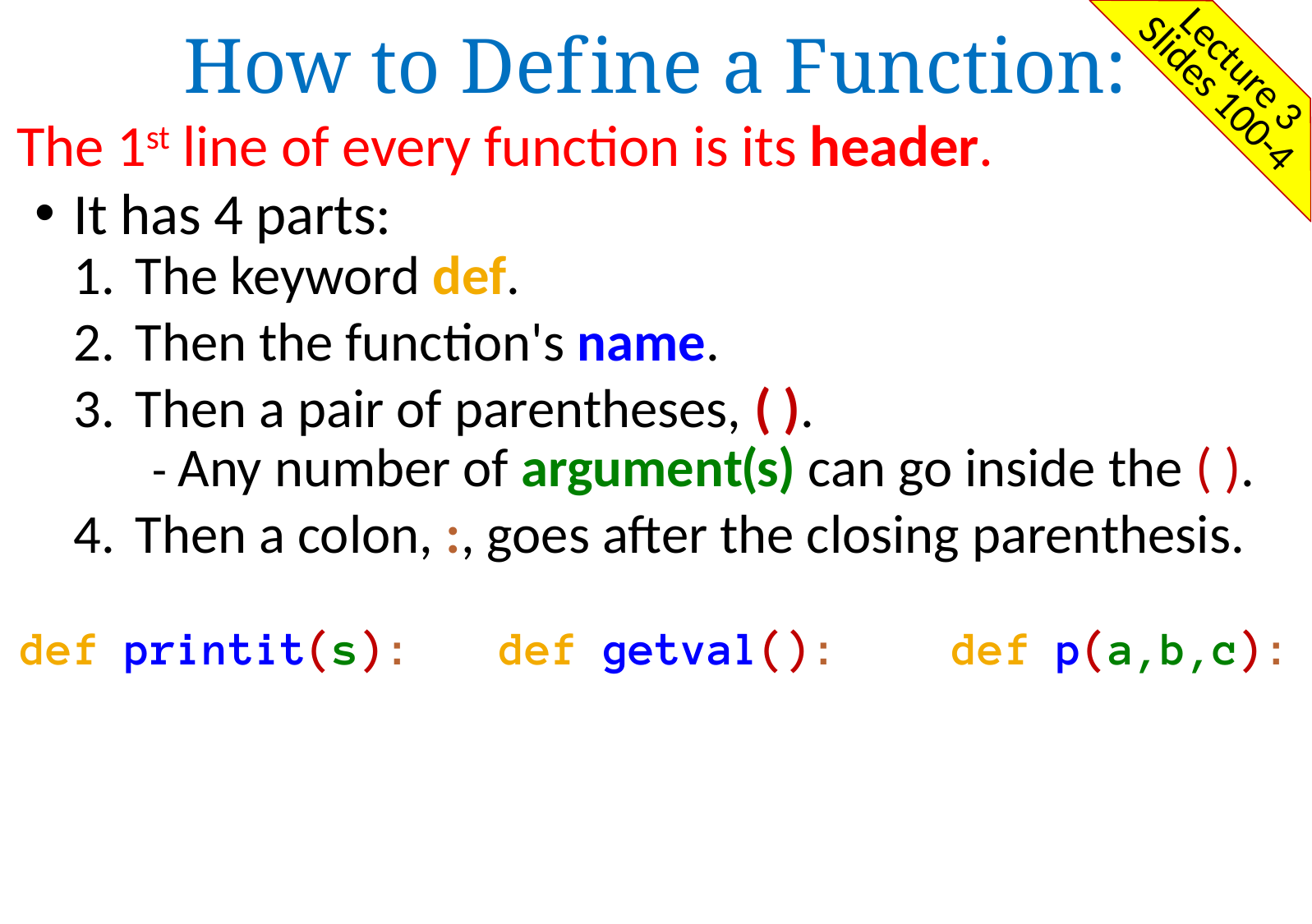

How to Define a Function:
Lecture 3
Slides 100-4
 The 1st line of every function is its header.
It has 4 parts:
The keyword def.
Then the function's name.
Then a pair of parentheses, ( ).
   - Any number of argument(s) can go inside the ( ).
Then a colon, :, goes after the closing parenthesis.

    getval
    printit

    p
          ()
           ( )

     (     )

            s

      a,b,c
            :
              :

            :
def
def

def